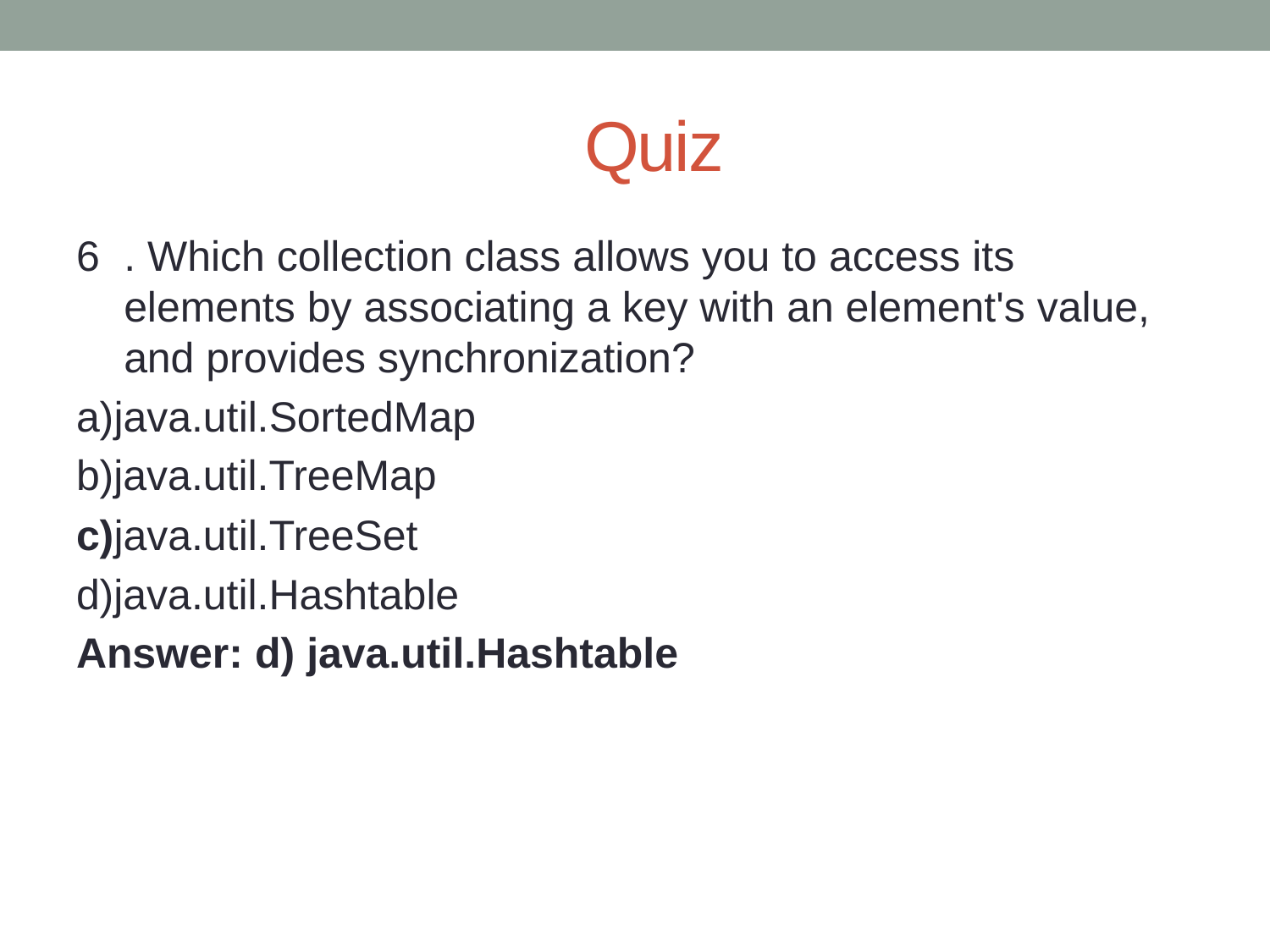

# Quiz
6	. Which collection class allows you to access its elements by associating a key with an element's value, and provides synchronization?
a)java.util.SortedMap
b)java.util.TreeMap
c)java.util.TreeSet
d)java.util.Hashtable
Answer: d) java.util.Hashtable